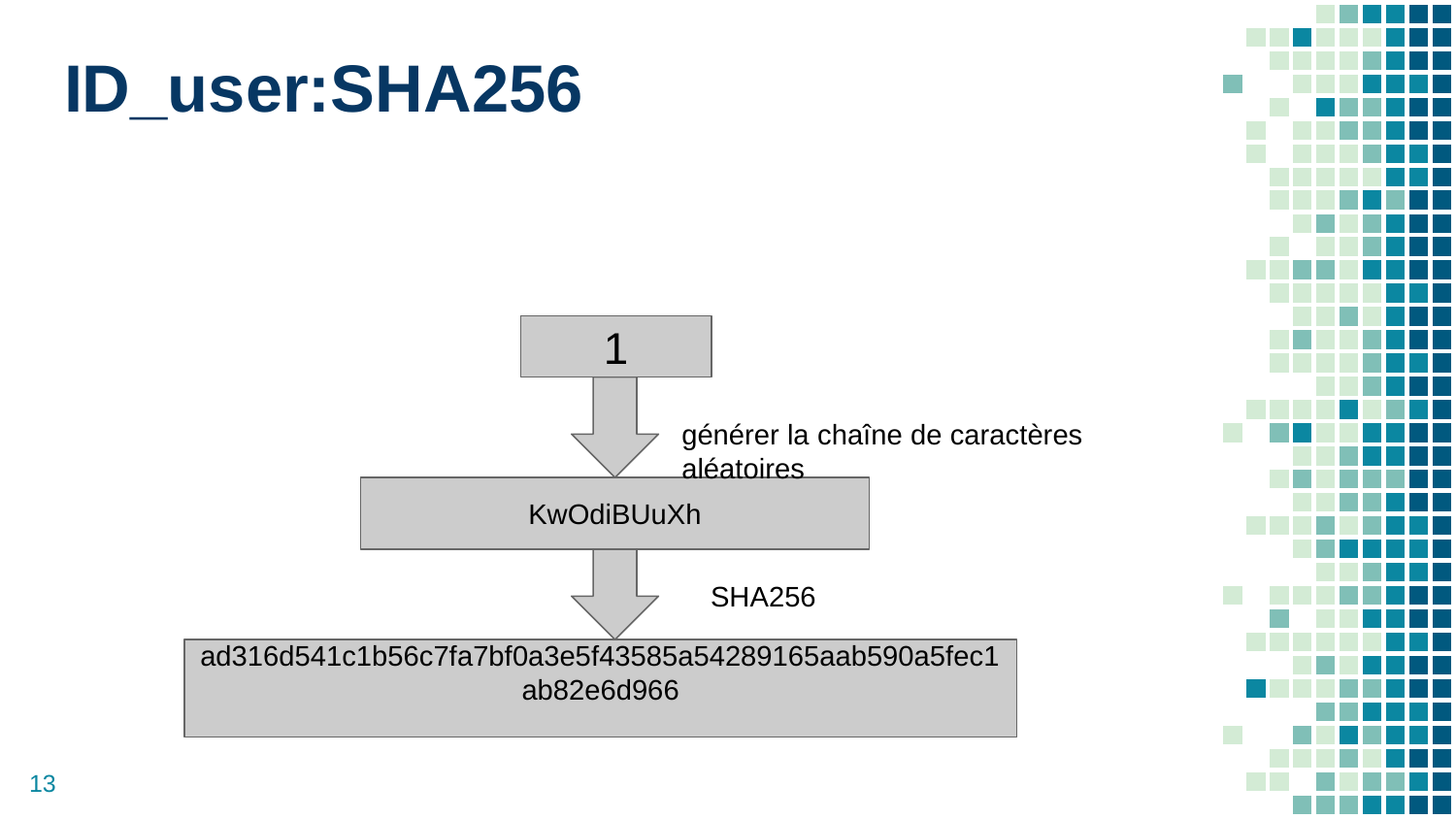

# ID_user:SHA256

1

générer la chaîne de caractères aléatoires
KwOdiBUuXh

SHA256
ad316d541c1b56c7fa7bf0a3e5f43585a54289165aab590a5fec1ab82e6d966

13